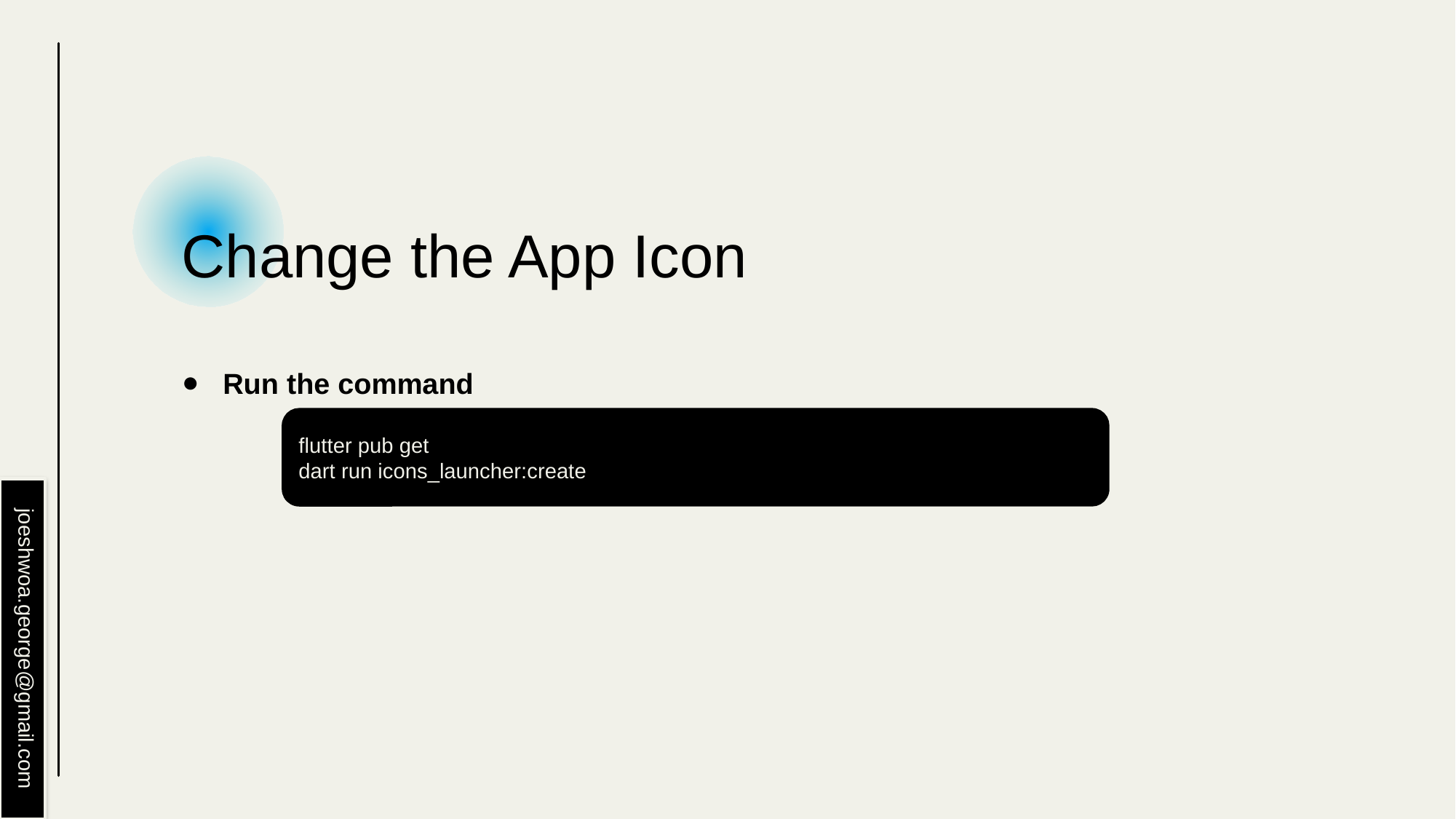

# Change the App Icon
Run the command
flutter pub get
dart run icons_launcher:create
joeshwoa.george@gmail.com